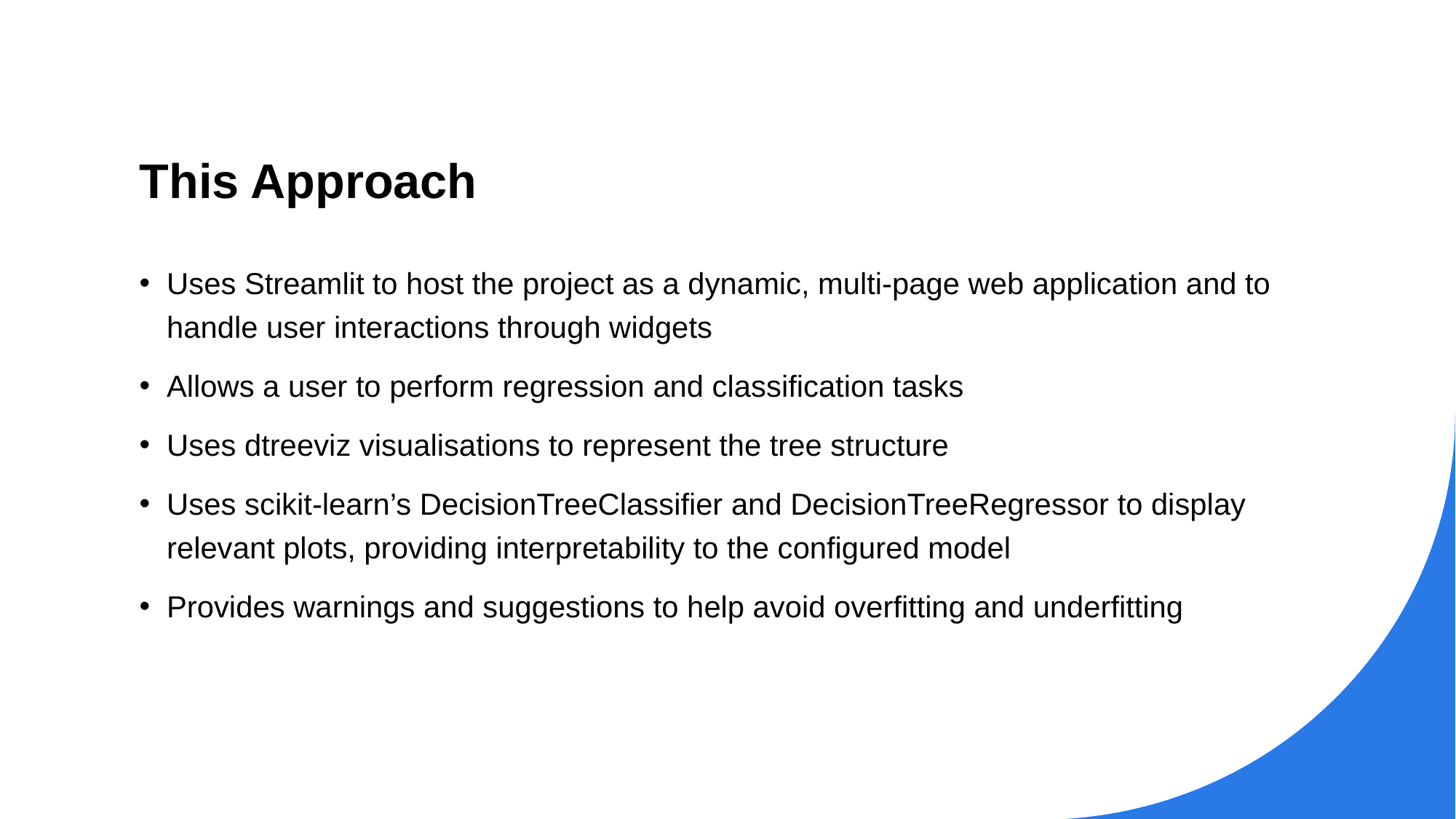

# This Approach
Uses Streamlit to host the project as a dynamic, multi-page web application and to handle user interactions through widgets
Allows a user to perform regression and classification tasks
Uses dtreeviz visualisations to represent the tree structure
Uses scikit-learn’s DecisionTreeClassifier and DecisionTreeRegressor to display relevant plots, providing interpretability to the configured model
Provides warnings and suggestions to help avoid overfitting and underfitting